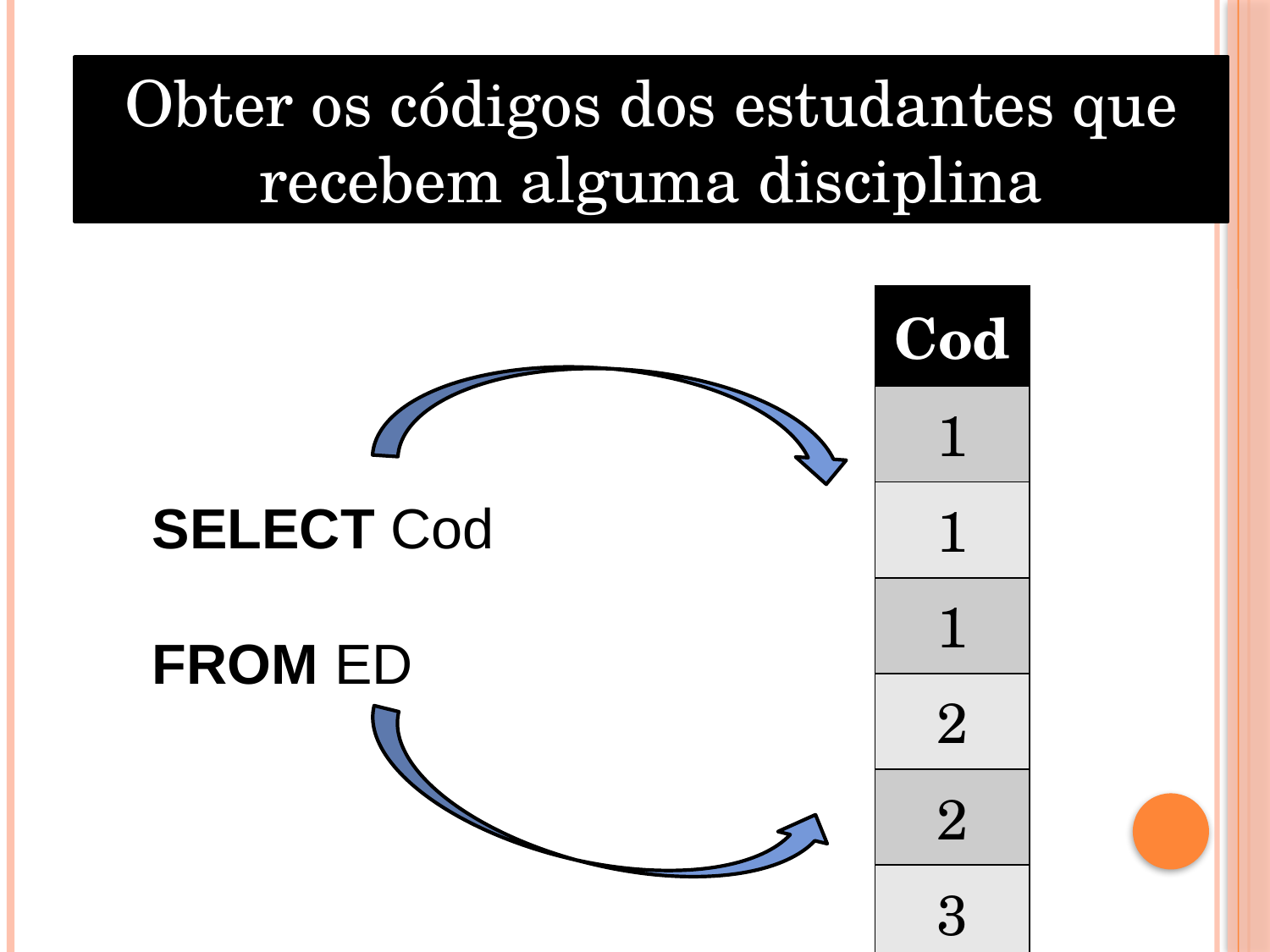

Obter os códigos dos estudantes que recebem alguma disciplina
| Cod |
| --- |
| 1 |
| 1 |
| 1 |
| 2 |
| 2 |
| 3 |
| 3 |

SELECT Cod

FROM ED